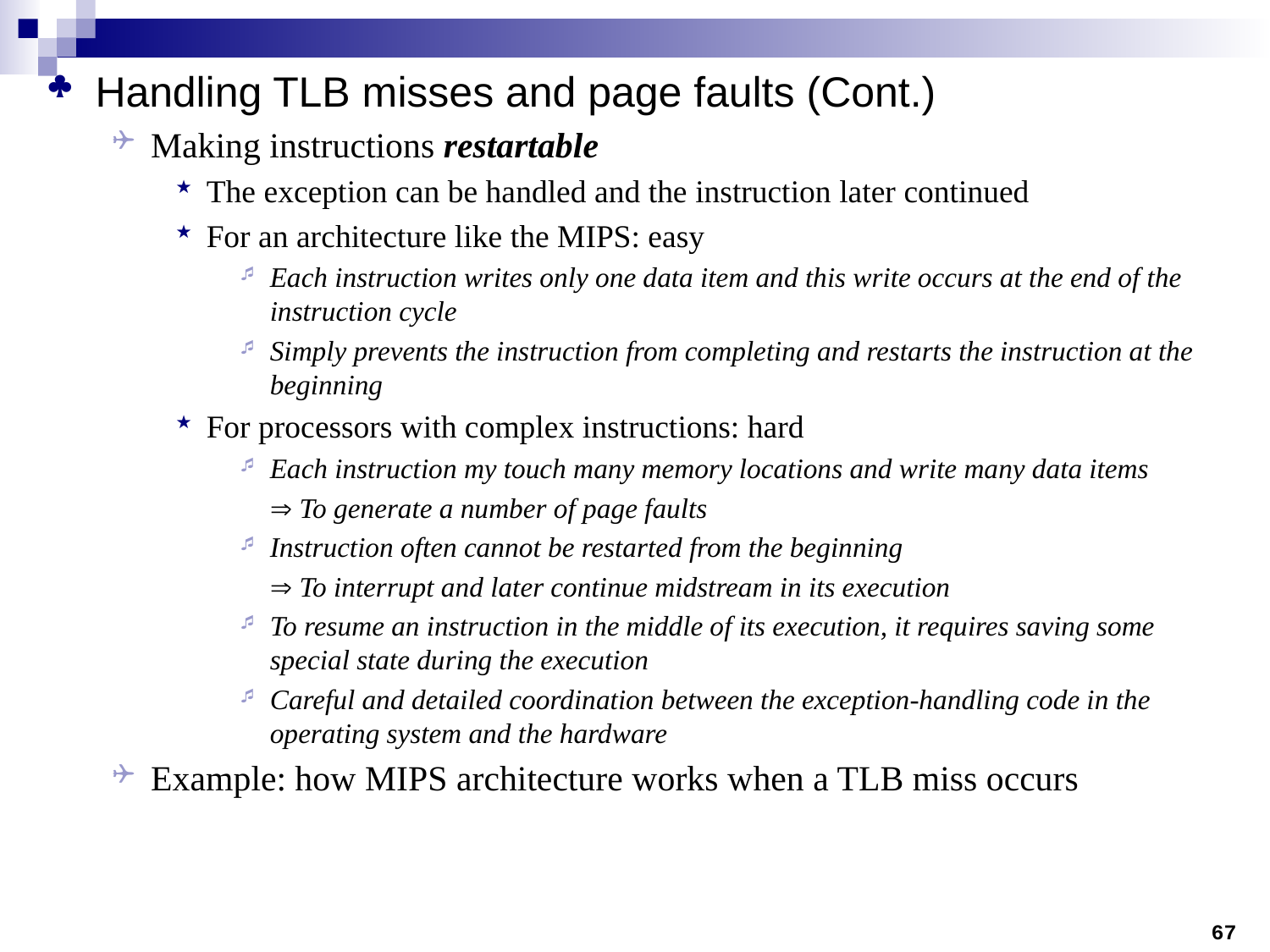

Handling TLB misses and page faults (Cont.)
Making instructions restartable
The exception can be handled and the instruction later continued
For an architecture like the MIPS: easy
Each instruction writes only one data item and this write occurs at the end of the instruction cycle
Simply prevents the instruction from completing and restarts the instruction at the beginning
For processors with complex instructions: hard
Each instruction my touch many memory locations and write many data items
⇒ To generate a number of page faults
Instruction often cannot be restarted from the beginning
⇒ To interrupt and later continue midstream in its execution
To resume an instruction in the middle of its execution, it requires saving some special state during the execution
Careful and detailed coordination between the exception-handling code in the operating system and the hardware
Example: how MIPS architecture works when a TLB miss occurs
67